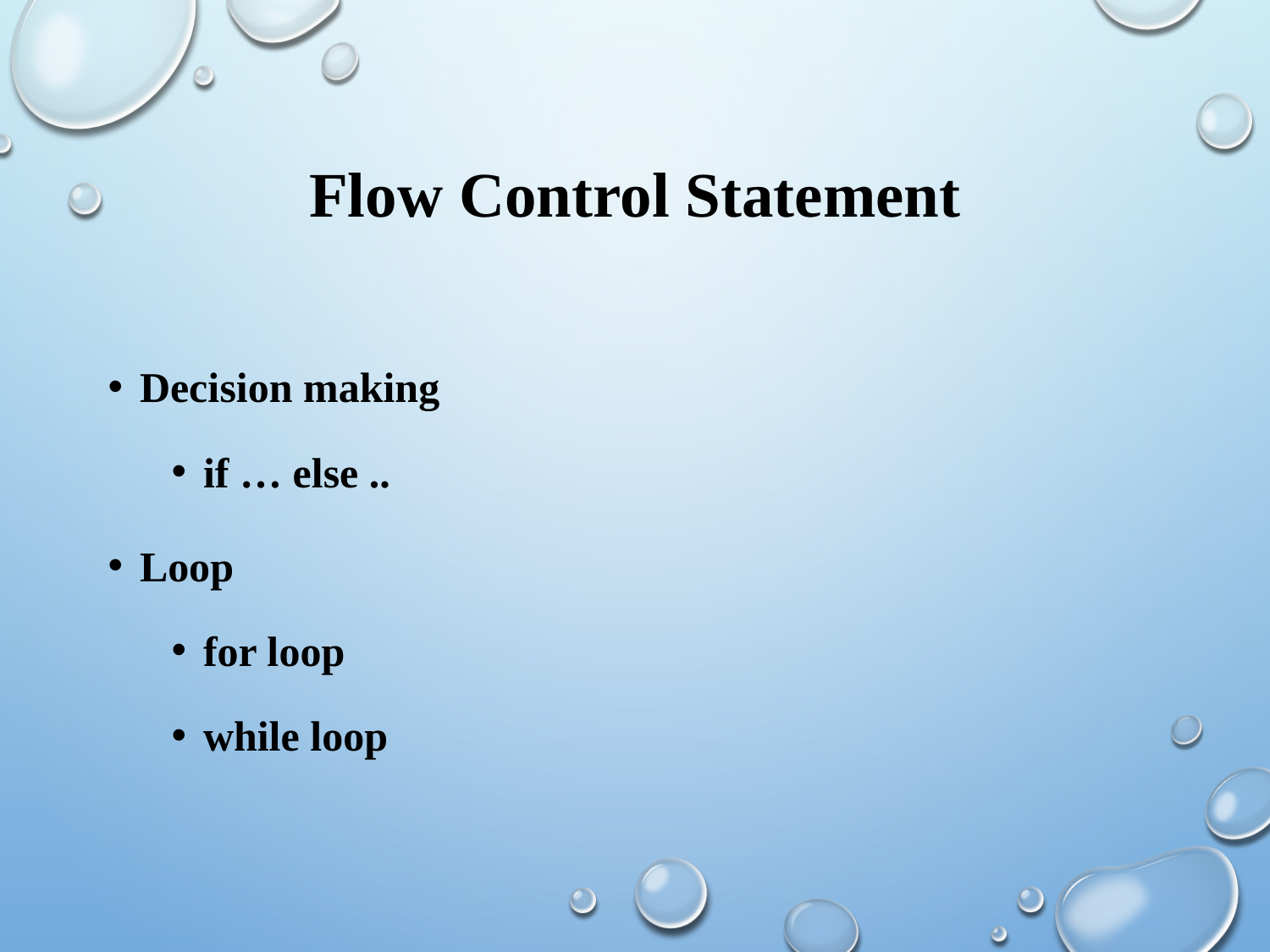

# Flow Control Statement
Decision making
if … else ..
Loop
for loop
while loop